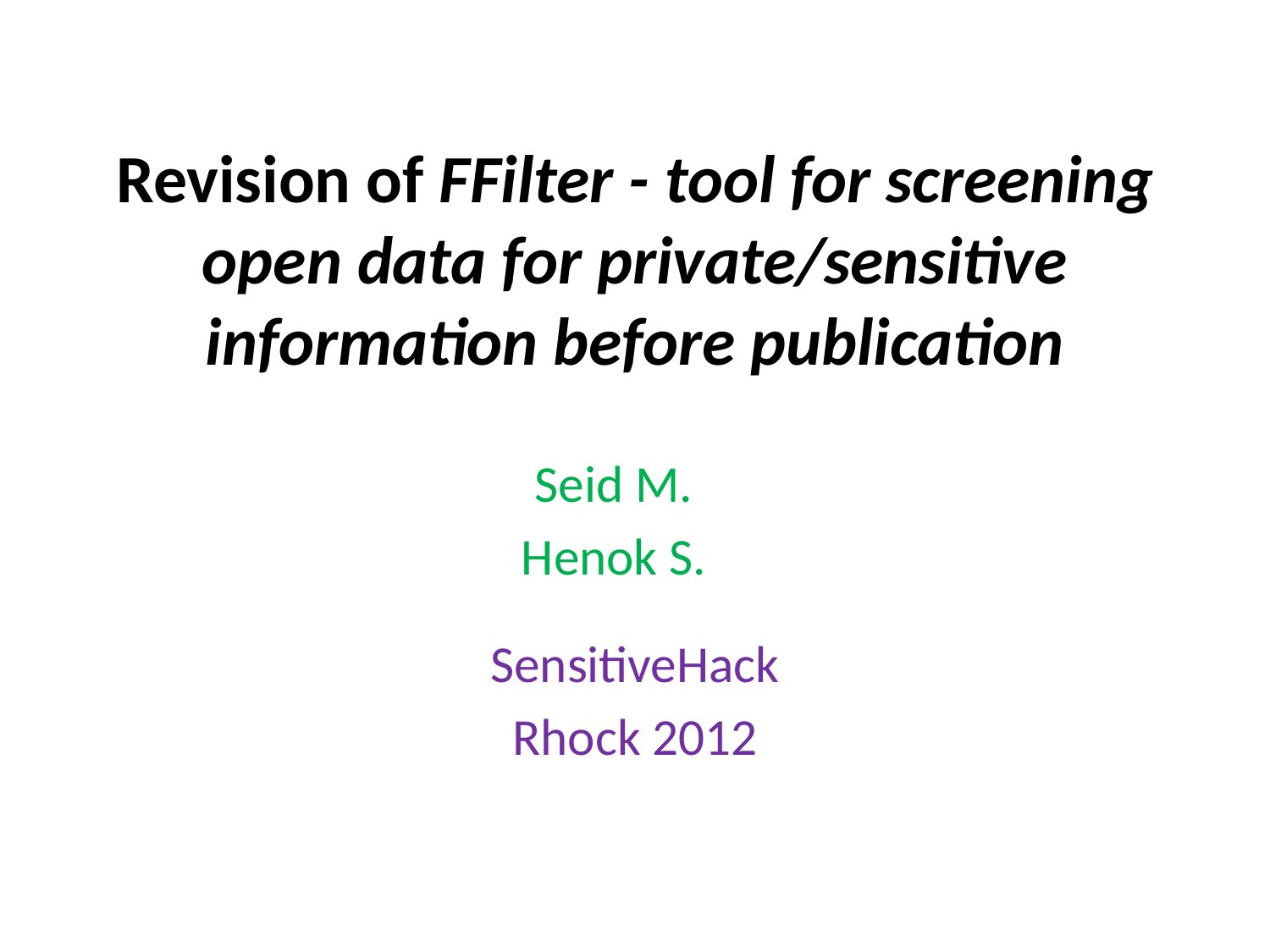

# Revision of FFilter - tool for screening open data for private/sensitive information before publication
Seid M.
Henok S.
SensitiveHack
Rhock 2012